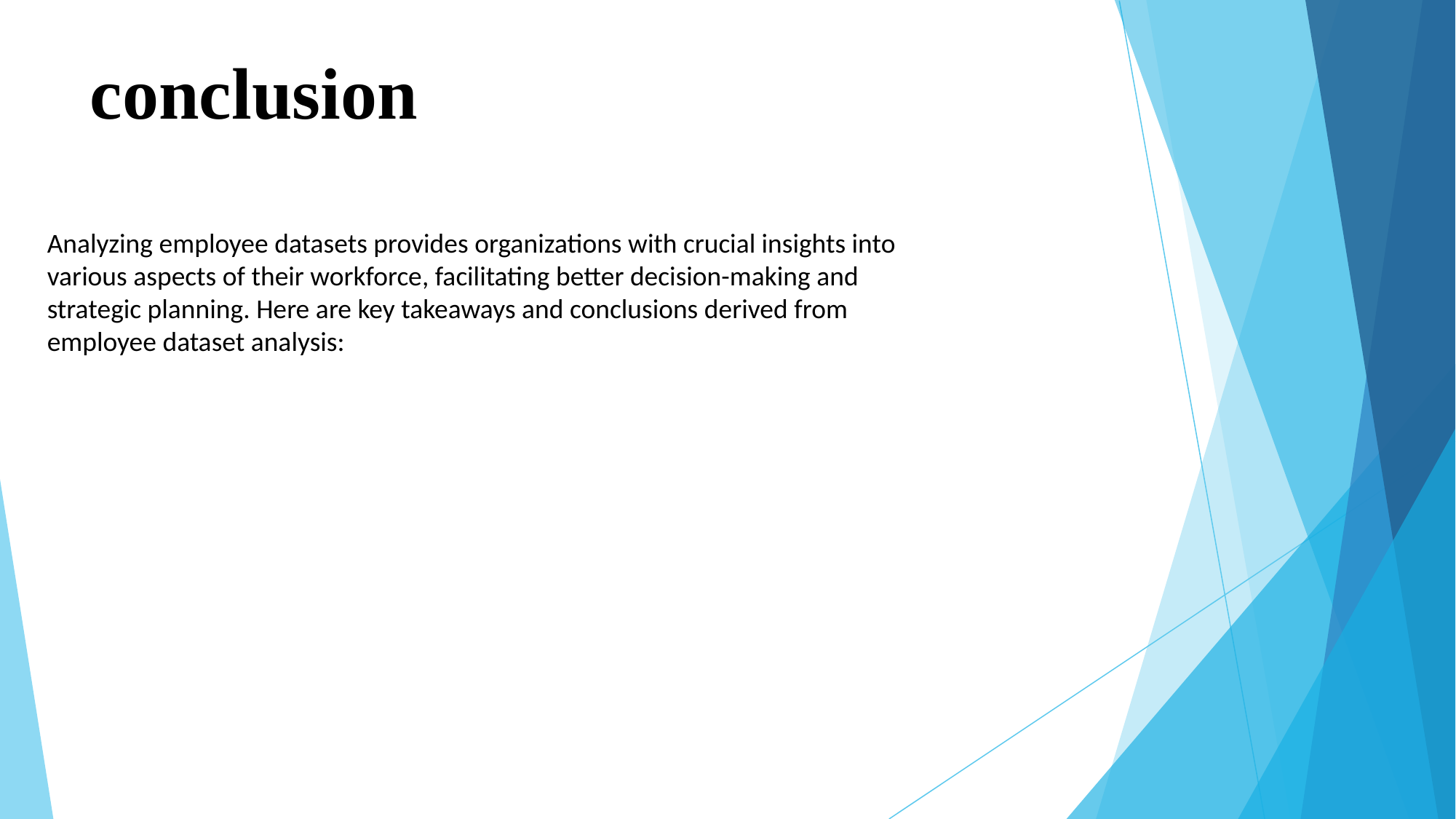

# conclusion
Analyzing employee datasets provides organizations with crucial insights into various aspects of their workforce, facilitating better decision-making and strategic planning. Here are key takeaways and conclusions derived from employee dataset analysis: